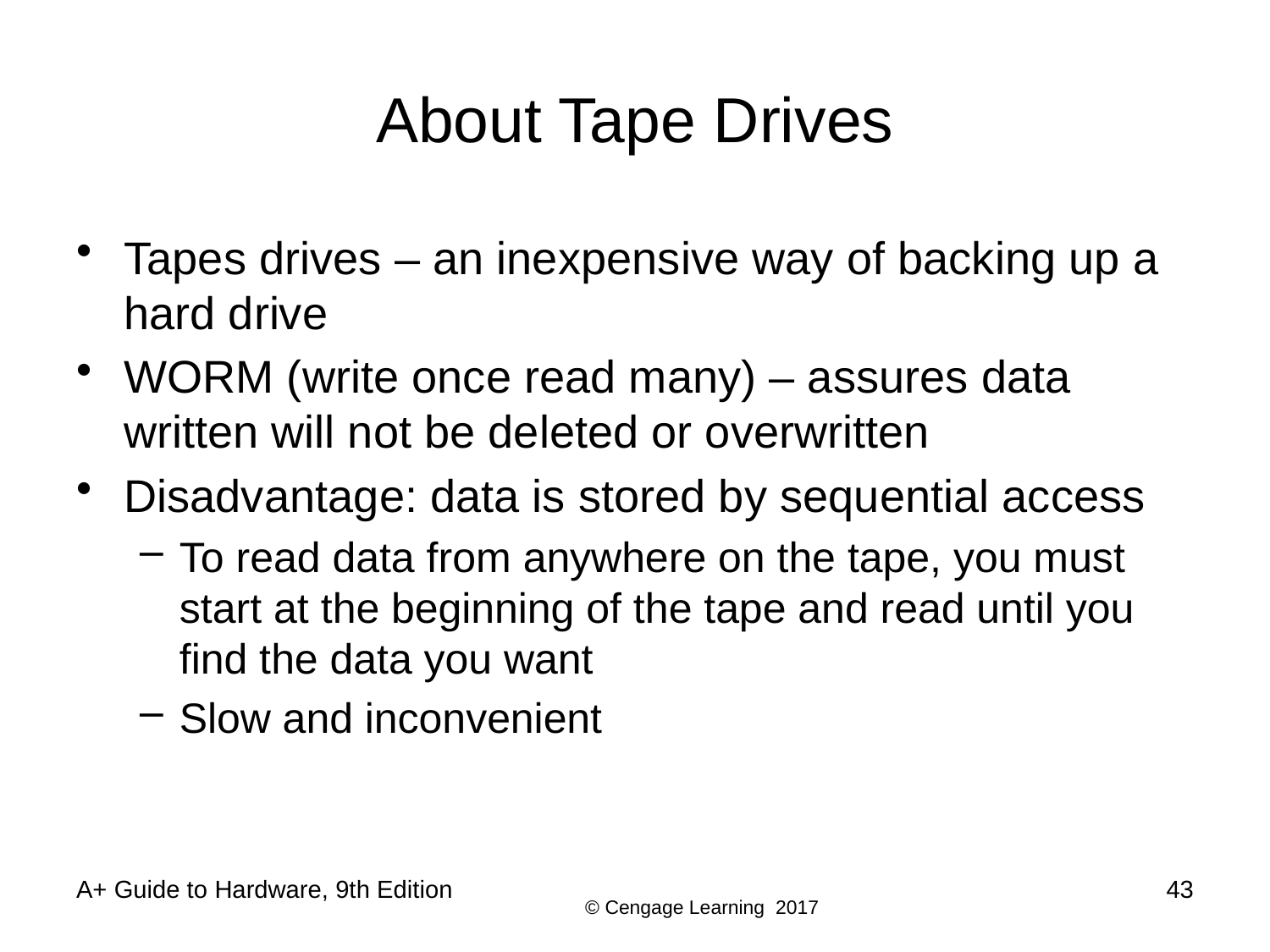

# About Tape Drives
Tapes drives – an inexpensive way of backing up a hard drive
WORM (write once read many) – assures data written will not be deleted or overwritten
Disadvantage: data is stored by sequential access
To read data from anywhere on the tape, you must start at the beginning of the tape and read until you find the data you want
Slow and inconvenient
A+ Guide to Hardware, 9th Edition
43